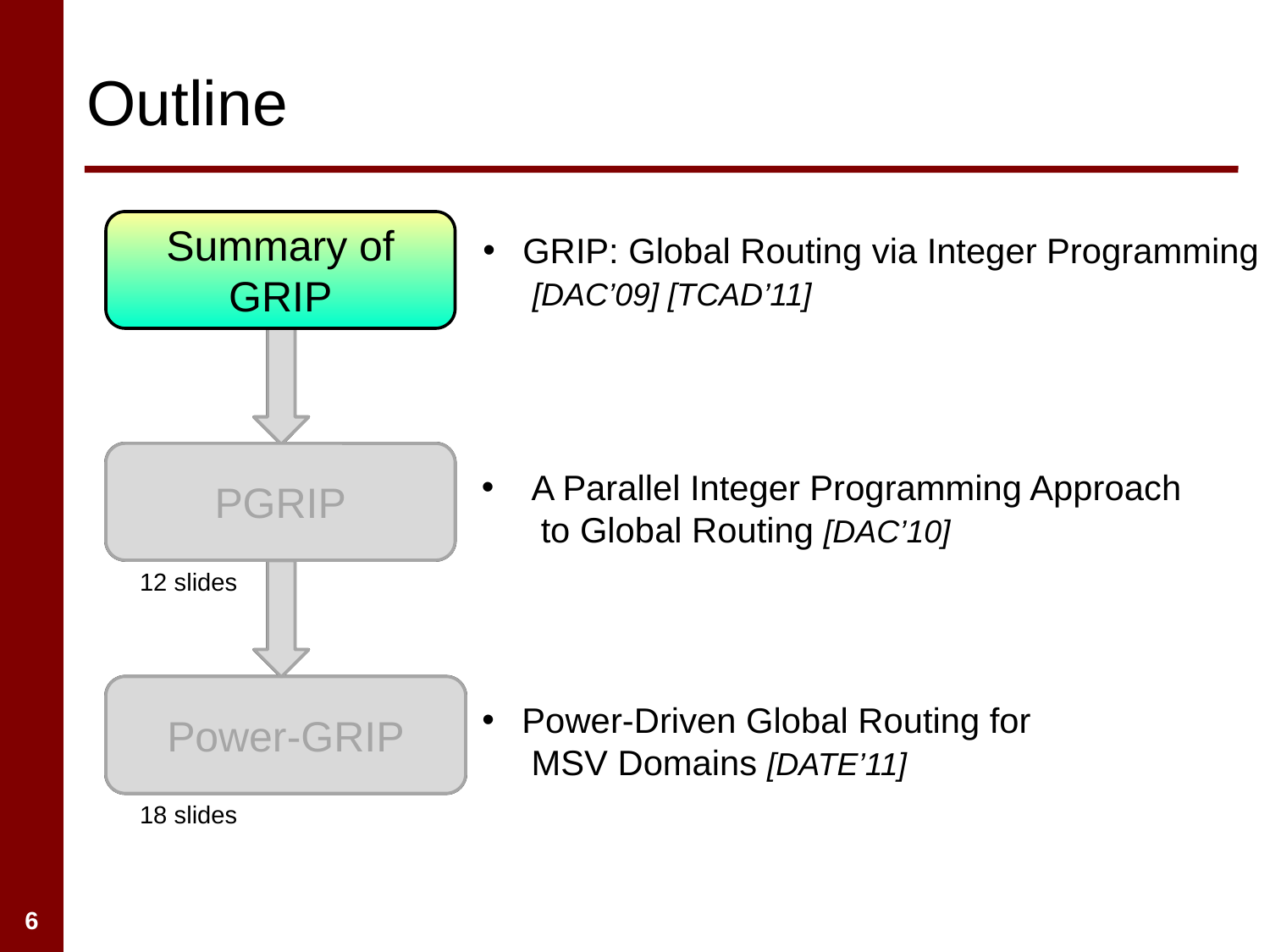

# Outline
Summary of
GRIP
 GRIP: Global Routing via Integer Programming
  [DAC’09] [TCAD’11]

PGRIP

Power-GRIP

PGRIP
  A Parallel Integer Programming Approach
   to Global Routing [DAC’10]

12 slides

Power-GRIP
 Power-Driven Global Routing for
  MSV Domains [DATE’11]

18 slides